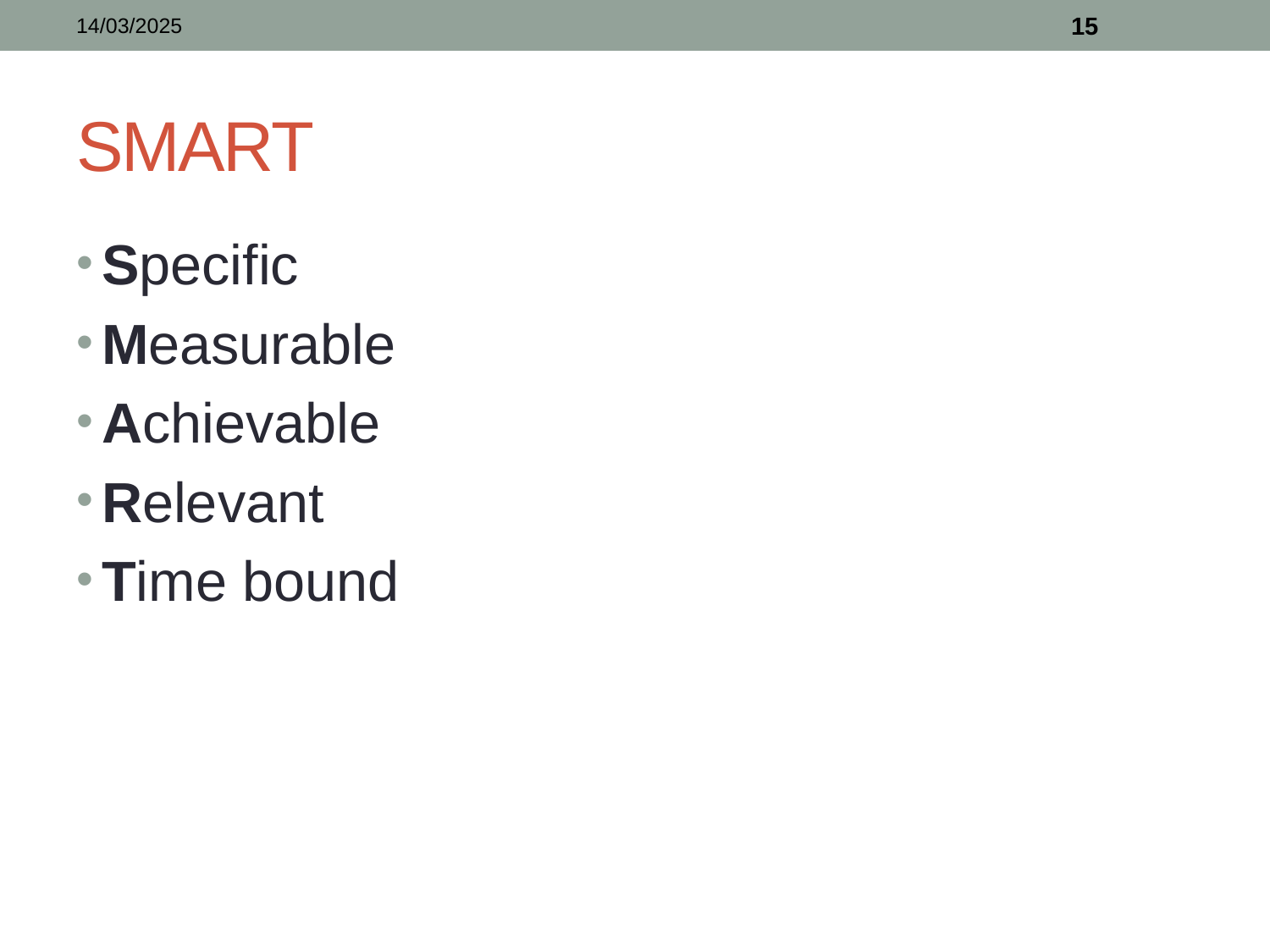

14/03/2025
15
# SMART
Specific
Measurable
Achievable
Relevant
Time bound